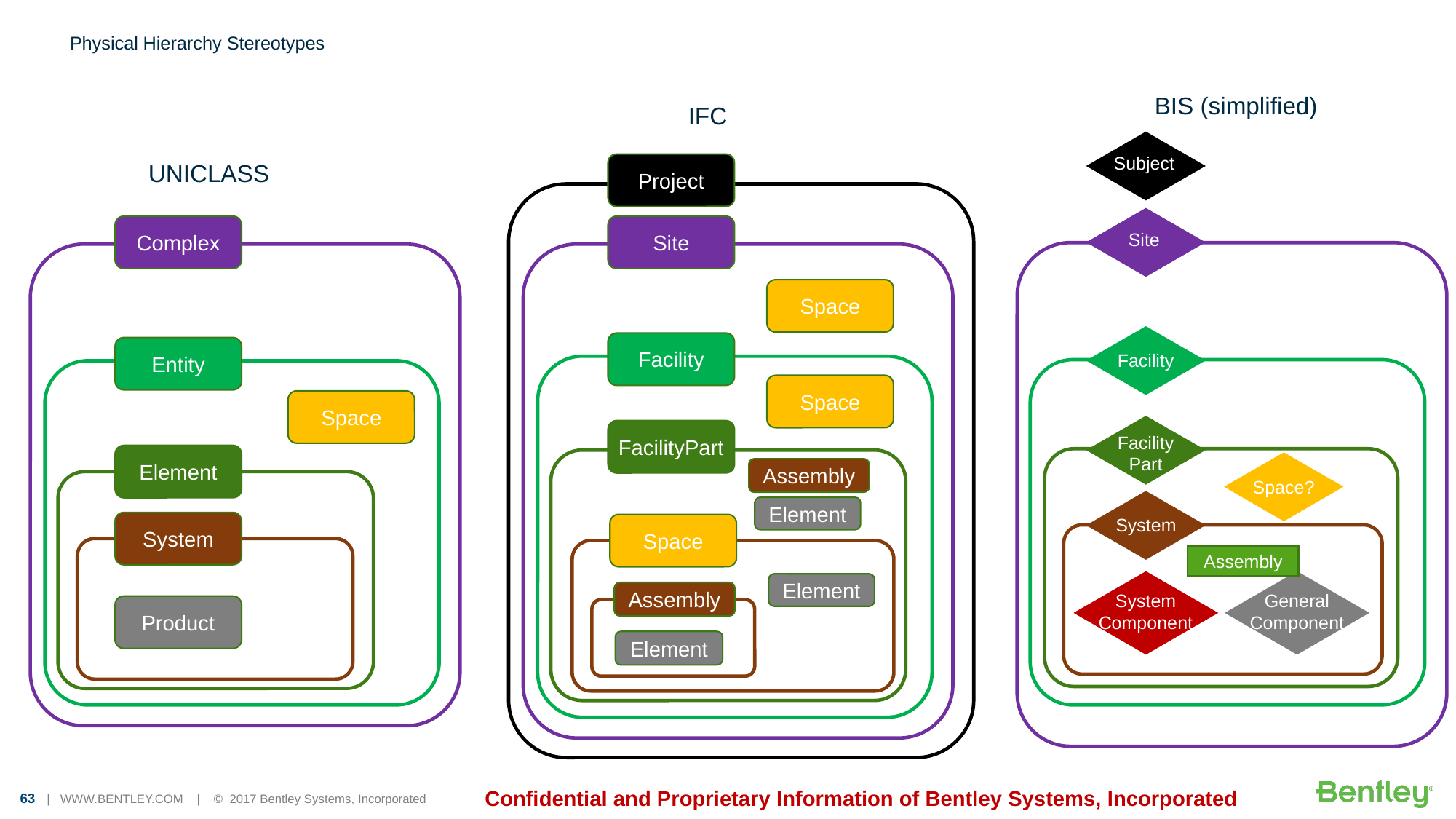

# Physical Hierarchy Stereotypes
BIS (simplified)
IFC

Subject
UNICLASS
Project

0

Site
Complex
Site

Space

Facility
Facility
Entity

Space
Space

Facility
Part
FacilityPart
Element

Space?
Assembly

System
Element
System
Space

Assembly
Element

System
Component

General
Component
Assembly
Product

Element